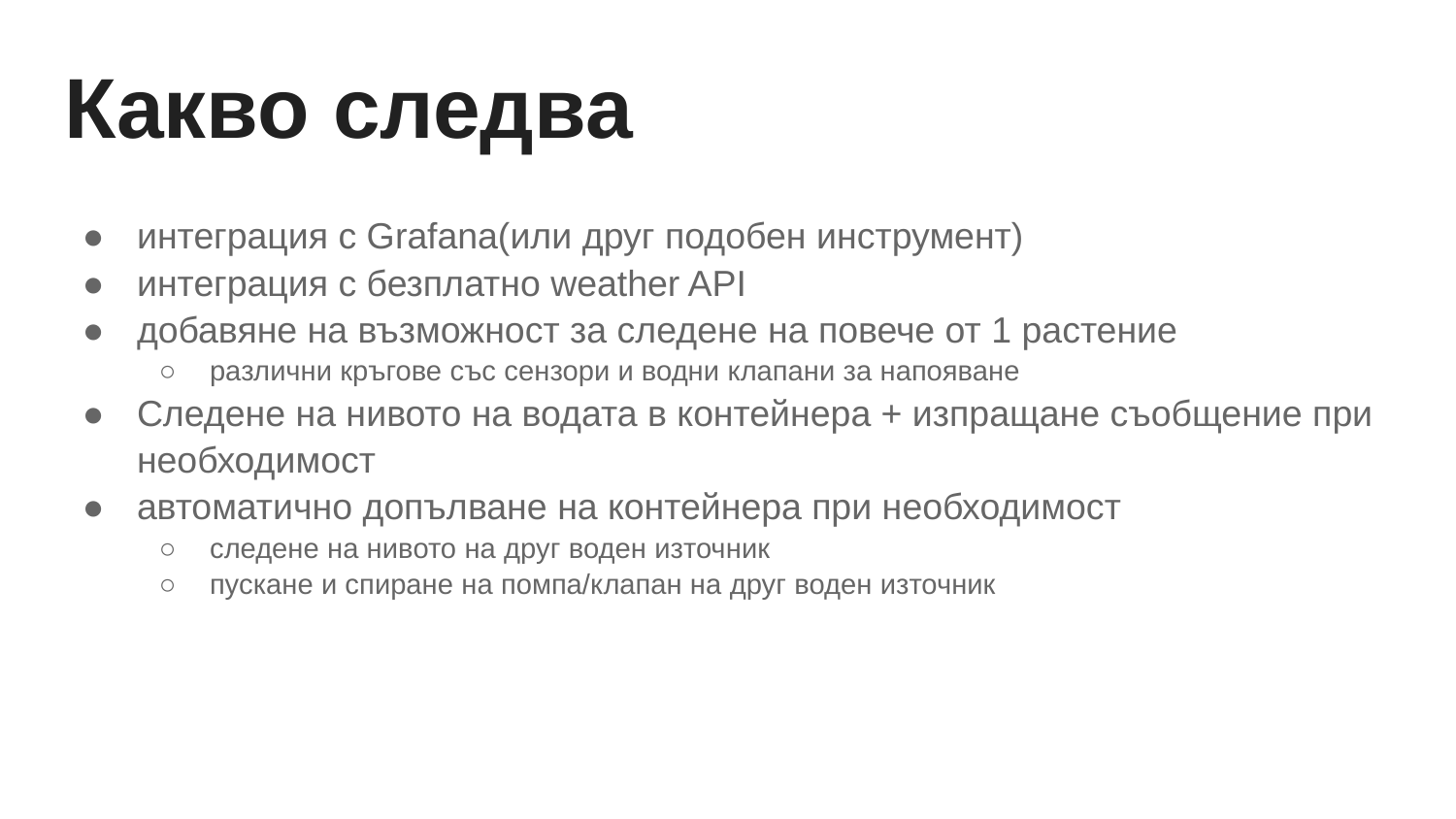

# Какво следва
интеграция с Grafana(или друг подобен инструмент)
интеграция с безплатно weather API
добавяне на възможност за следене на повече от 1 растение
различни кръгове със сензори и водни клапани за напояване
Следене на нивото на водата в контейнера + изпращане съобщение при необходимост
автоматично допълване на контейнера при необходимост
следене на нивото на друг воден източник
пускане и спиране на помпа/клапан на друг воден източник